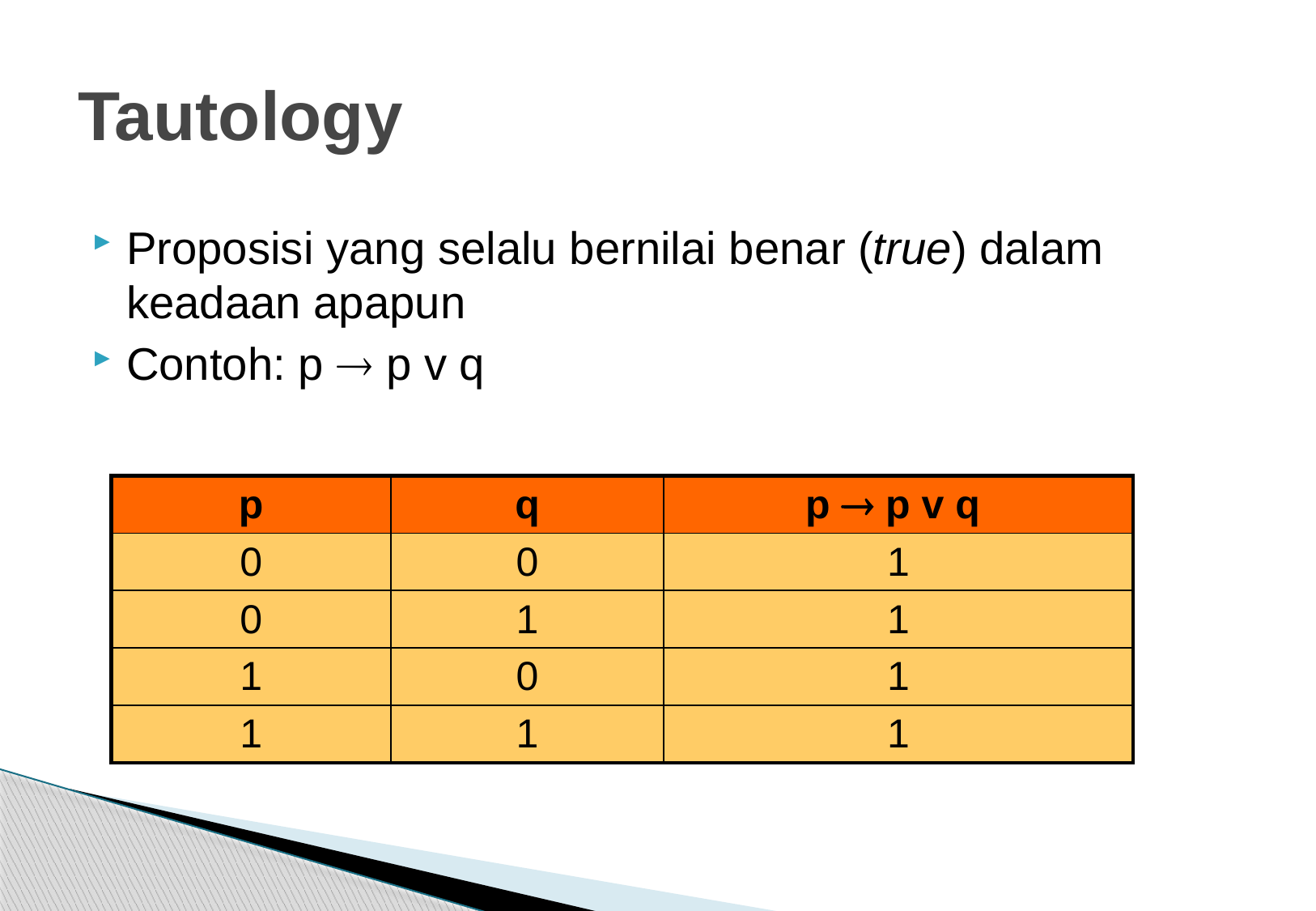

# Tautology
Proposisi yang selalu bernilai benar (true) dalam keadaan apapun
Contoh: p → p v q
| p | q | p → p v q |
| --- | --- | --- |
| 0 | 0 | 1 |
| 0 | 1 | 1 |
| 1 | 0 | 1 |
| 1 | 1 | 1 |